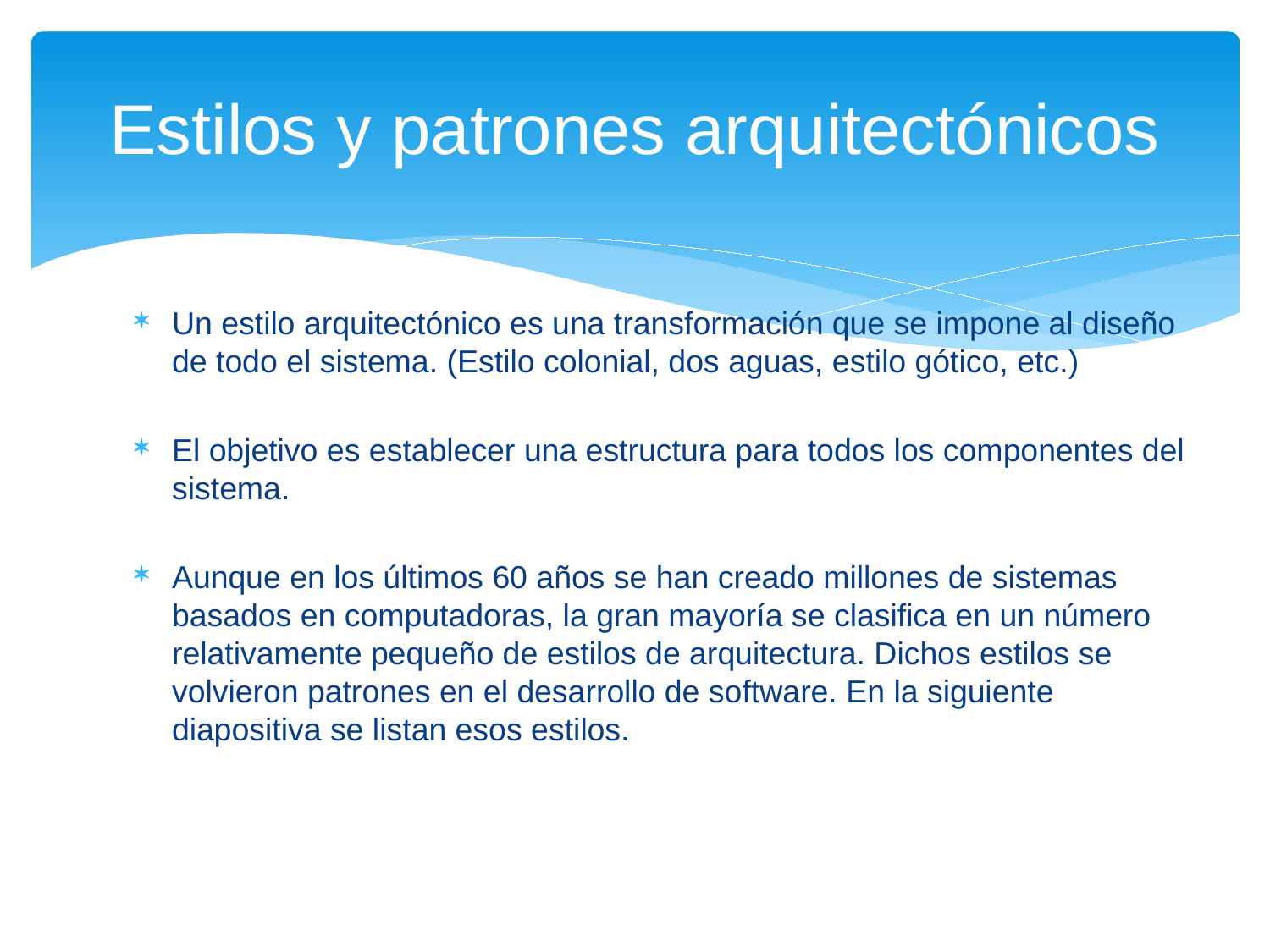

# Estilos y patrones arquitectónicos
Un estilo arquitectónico es una transformación que se impone al diseño de todo el sistema. (Estilo colonial, dos aguas, estilo gótico, etc.)

El objetivo es establecer una estructura para todos los componentes del sistema.

Aunque en los últimos 60 años se han creado millones de sistemas basados en computadoras, la gran mayoría se clasifica en un número relativamente pequeño de estilos de arquitectura. Dichos estilos se volvieron patrones en el desarrollo de software. En la siguiente diapositiva se listan esos estilos.